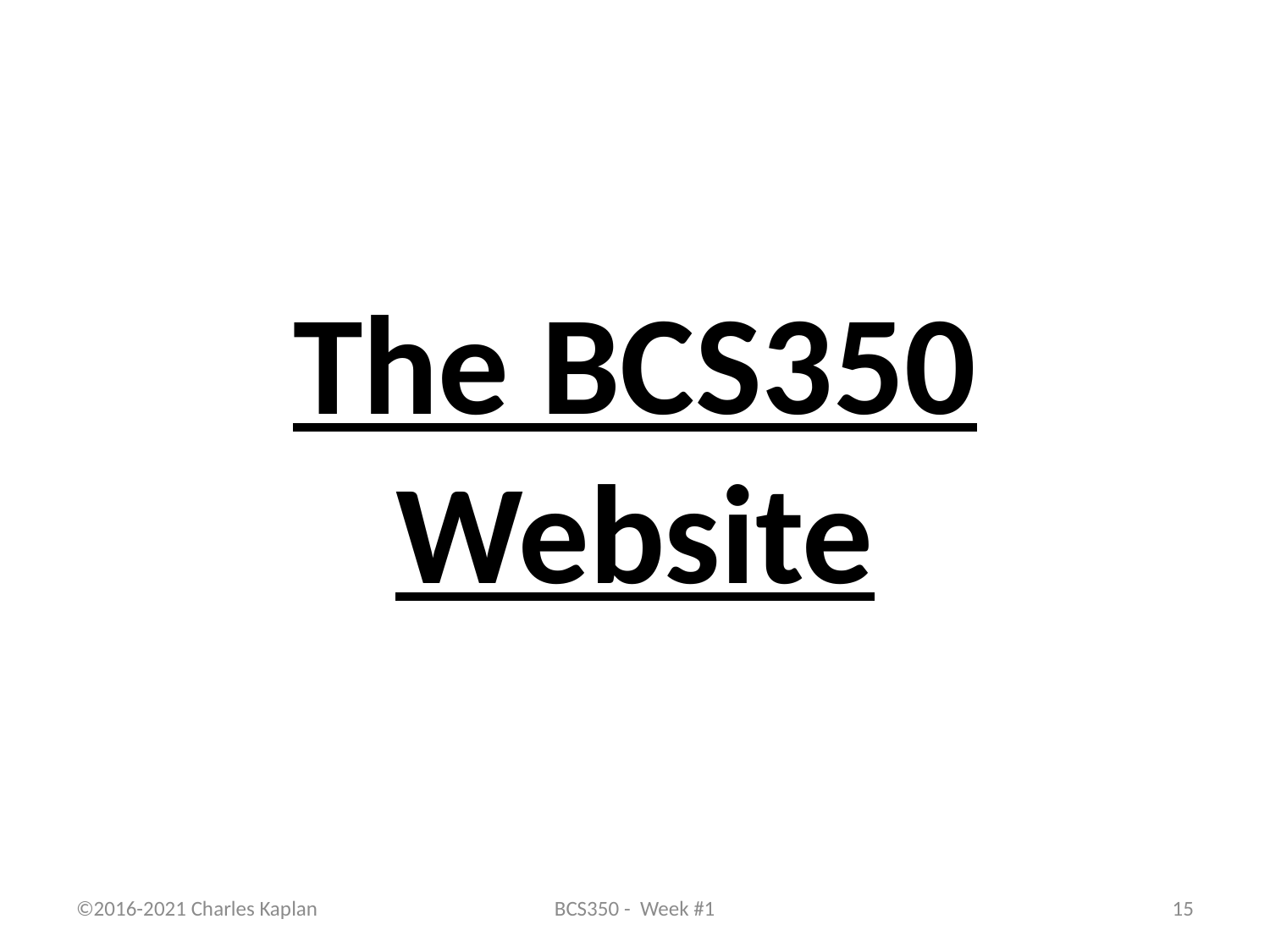

# The BCS350 Website
©2016-2021 Charles Kaplan
BCS350 -  Week #1
15